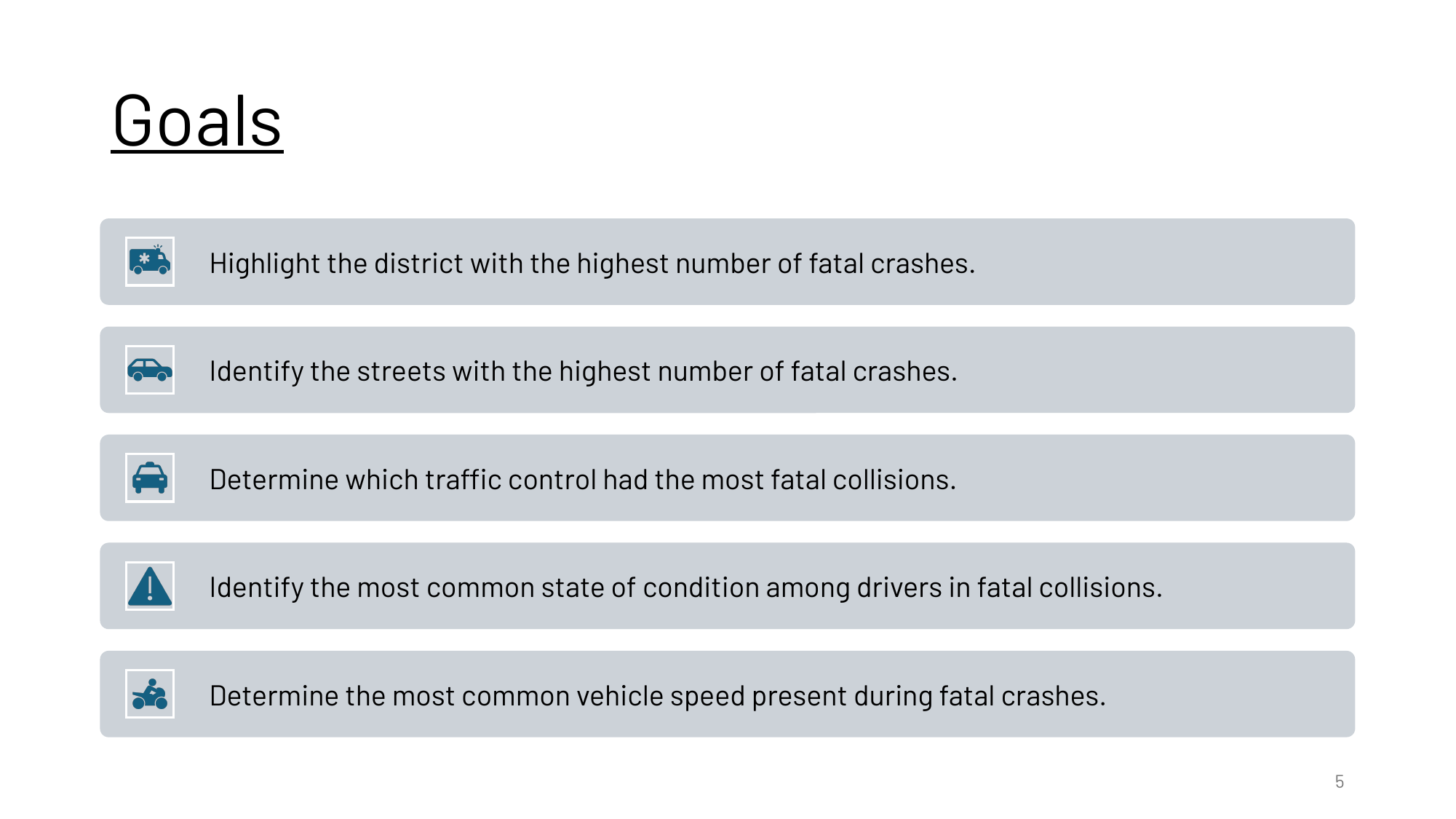

# Goals
Highlight the district with the highest number of fatal crashes.
Identify the streets with the highest number of fatal crashes.
Determine which traffic control had the most fatal collisions.
Identify the most common state of condition among drivers in fatal collisions.
Determine the most common vehicle speed present during fatal crashes.
5